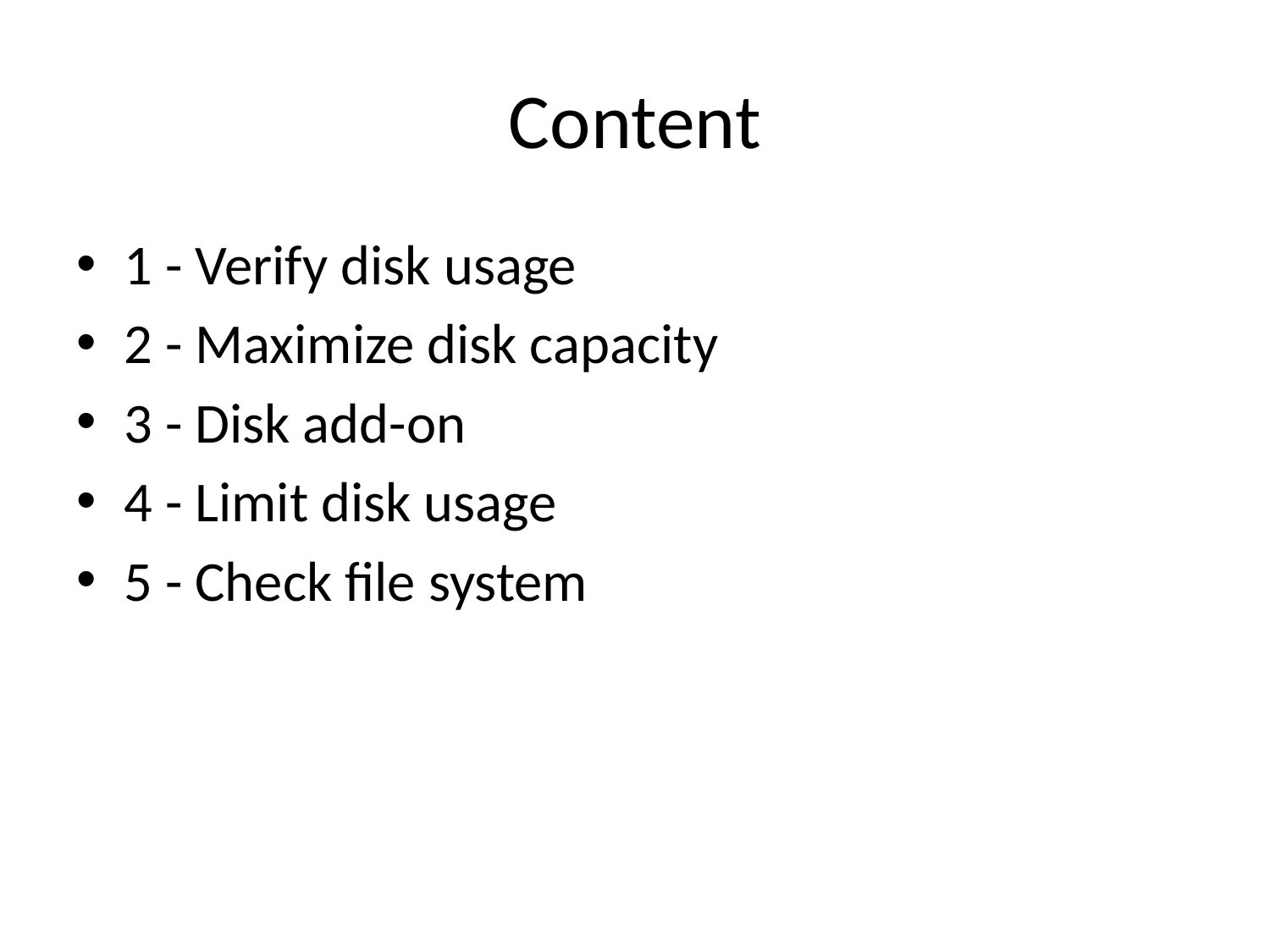

# Content
1 - Verify disk usage
2 - Maximize disk capacity
3 - Disk add-on
4 - Limit disk usage
5 - Check file system